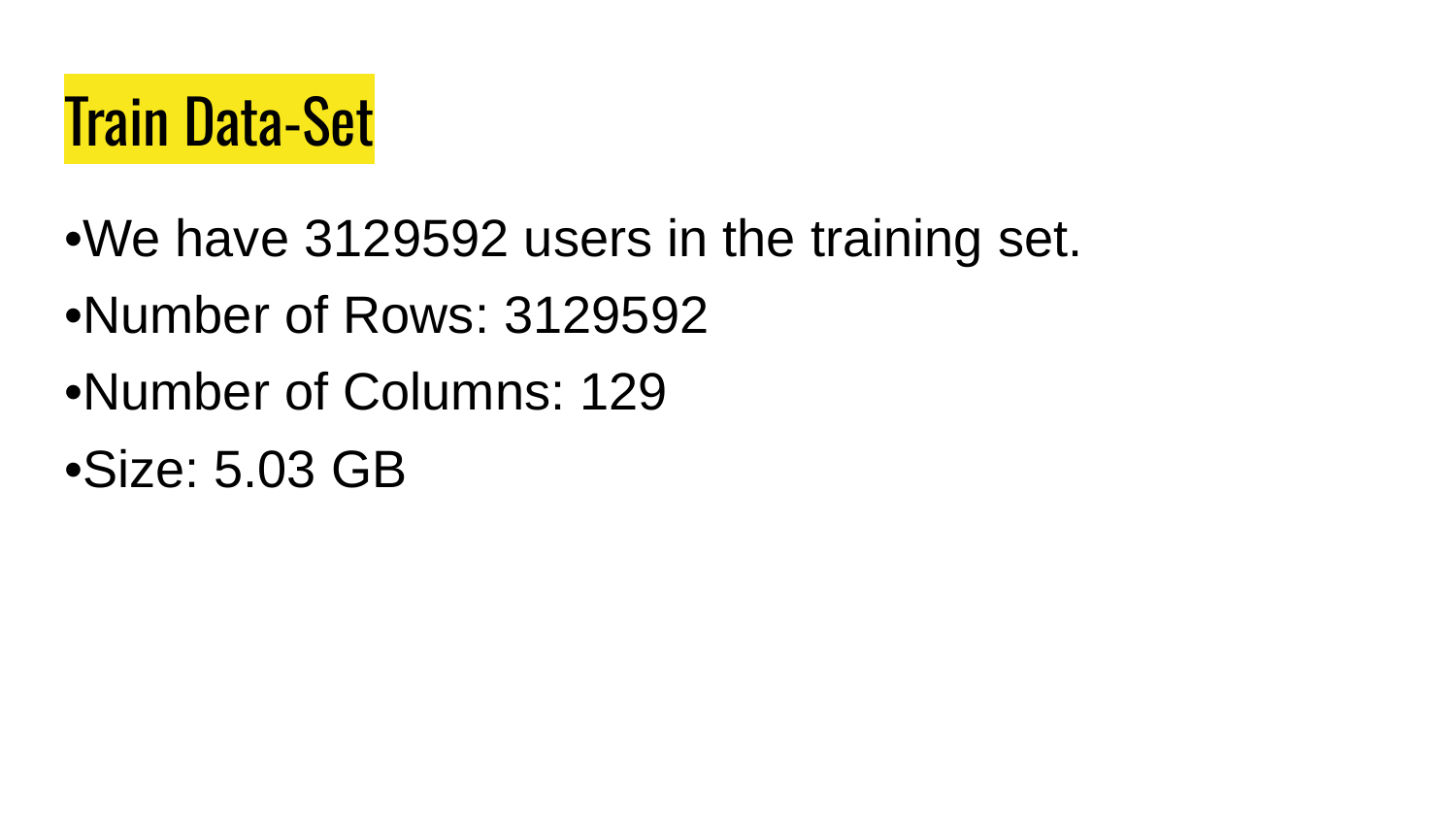

# Train Data-Set
•We have 3129592 users in the training set.
•Number of Rows: 3129592
•Number of Columns: 129
•Size: 5.03 GB